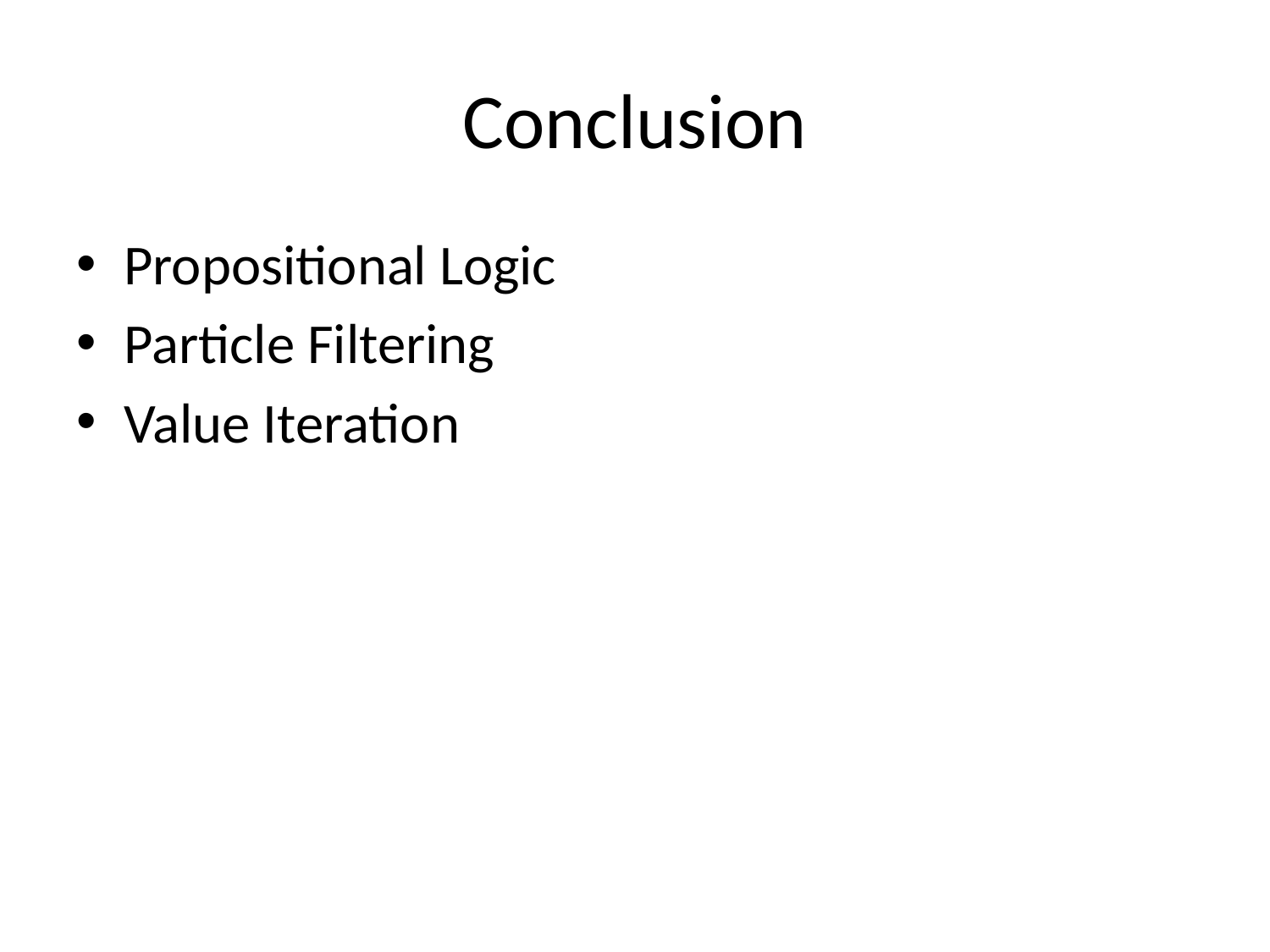

# Conclusion
Propositional Logic
Particle Filtering
Value Iteration